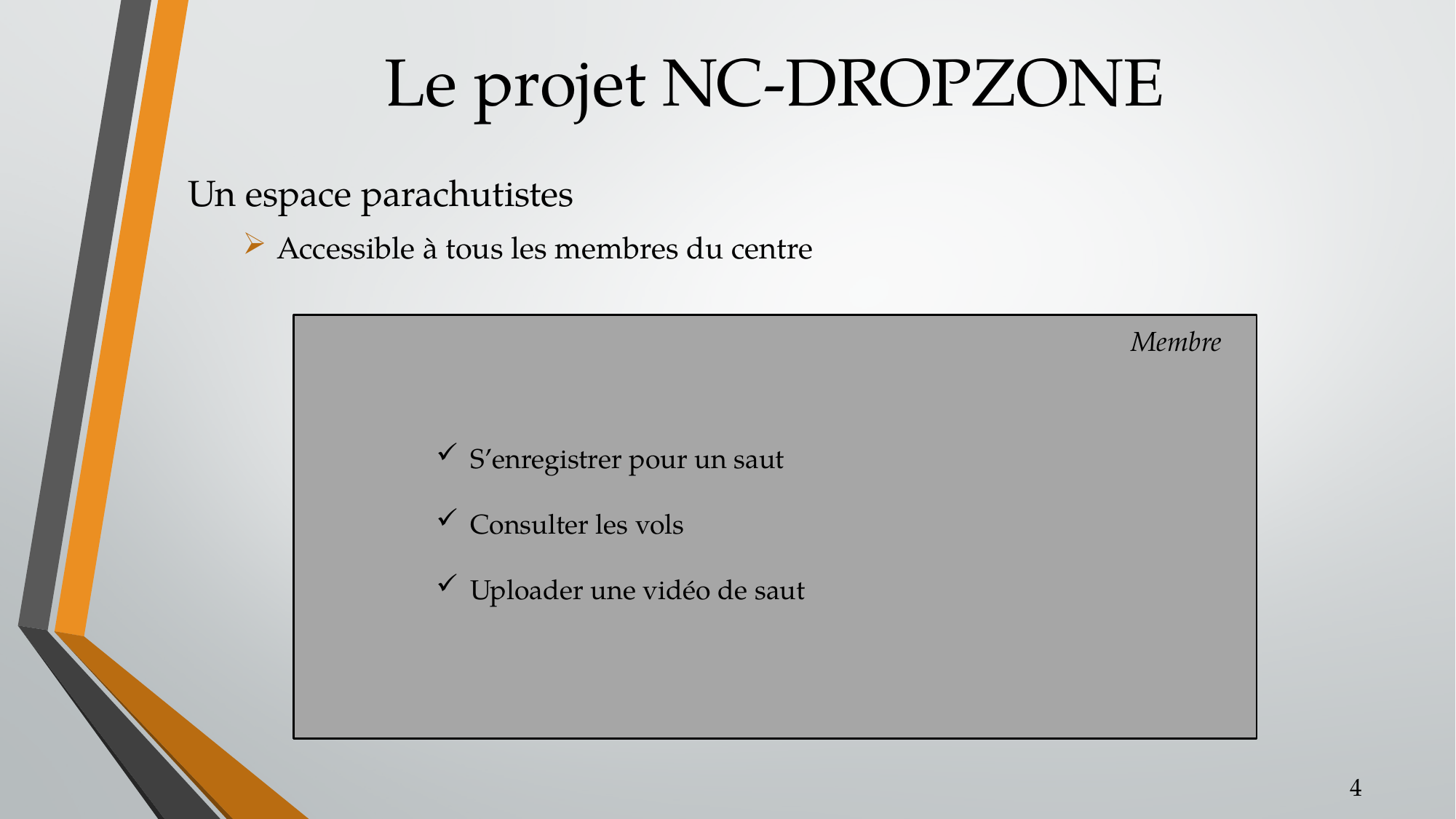

# Le projet NC-DROPZONE
Un espace parachutistes
Accessible à tous les membres du centre

Membre
S’enregistrer pour un saut

Consulter les vols

Uploader une vidéo de saut

4